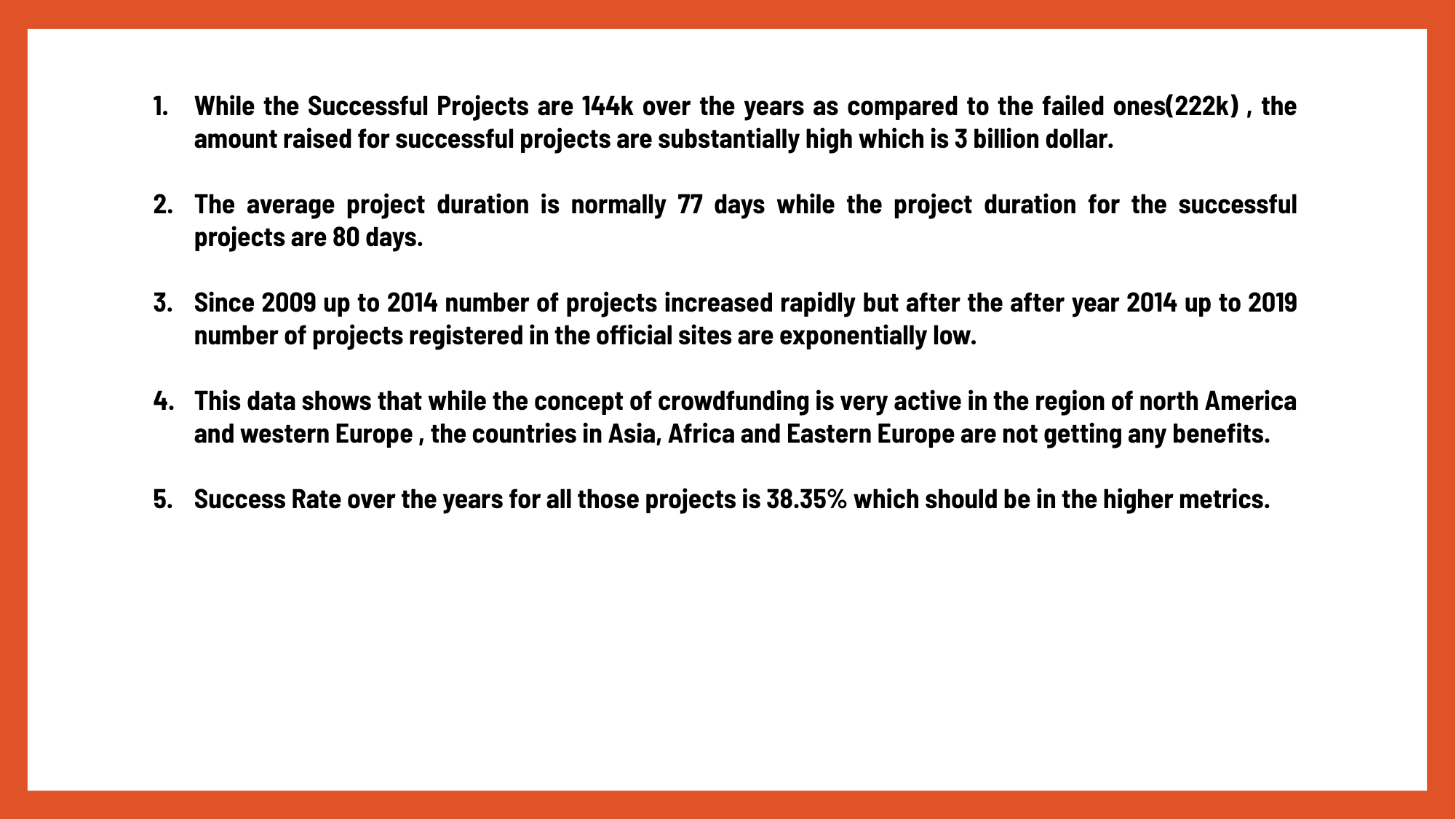

While the Successful Projects are 144k over the years as compared to the failed ones(222k) , the amount raised for successful projects are substantially high which is 3 billion dollar.

The average project duration is normally 77 days while the project duration for the successful projects are 80 days.

Since 2009 up to 2014 number of projects increased rapidly but after the after year 2014 up to 2019 number of projects registered in the official sites are exponentially low.

This data shows that while the concept of crowdfunding is very active in the region of north America and western Europe , the countries in Asia, Africa and Eastern Europe are not getting any benefits.

Success Rate over the years for all those projects is 38.35% which should be in the higher metrics.